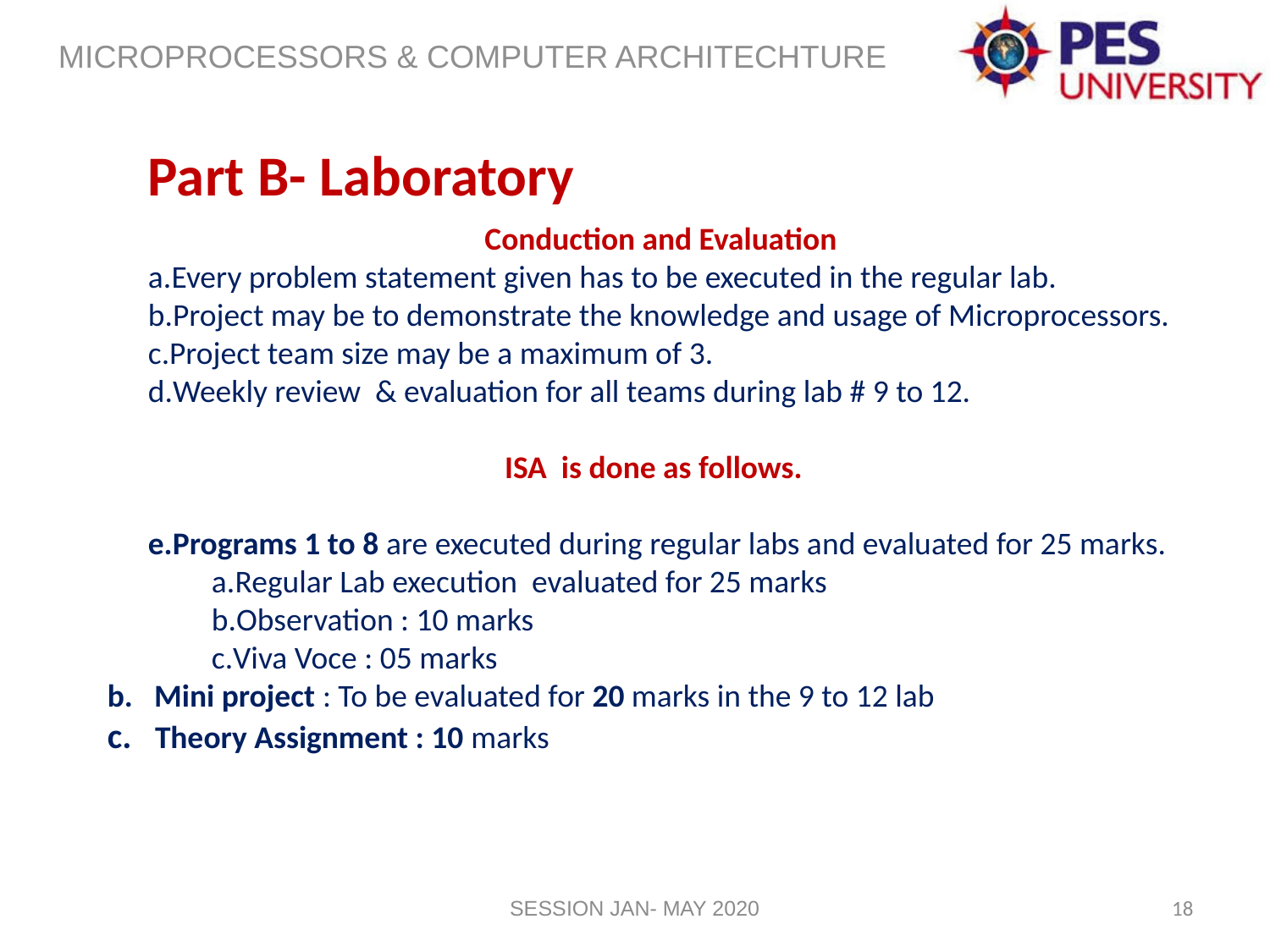

Part B- Laboratory
  Conduction and Evaluation
Every problem statement given has to be executed in the regular lab.
Project may be to demonstrate the knowledge and usage of Microprocessors.
Project team size may be a maximum of 3.
Weekly review  & evaluation for all teams during lab # 9 to 12.

ISA  is done as follows.

Programs 1 to 8 are executed during regular labs and evaluated for 25 marks.
Regular Lab execution  evaluated for 25 marks
Observation : 10 marks
Viva Voce : 05 marks
 b.   Mini project : To be evaluated for 20 marks in the 9 to 12 lab
 c.   Theory Assignment : 10 marks
18
SESSION JAN- MAY 2020